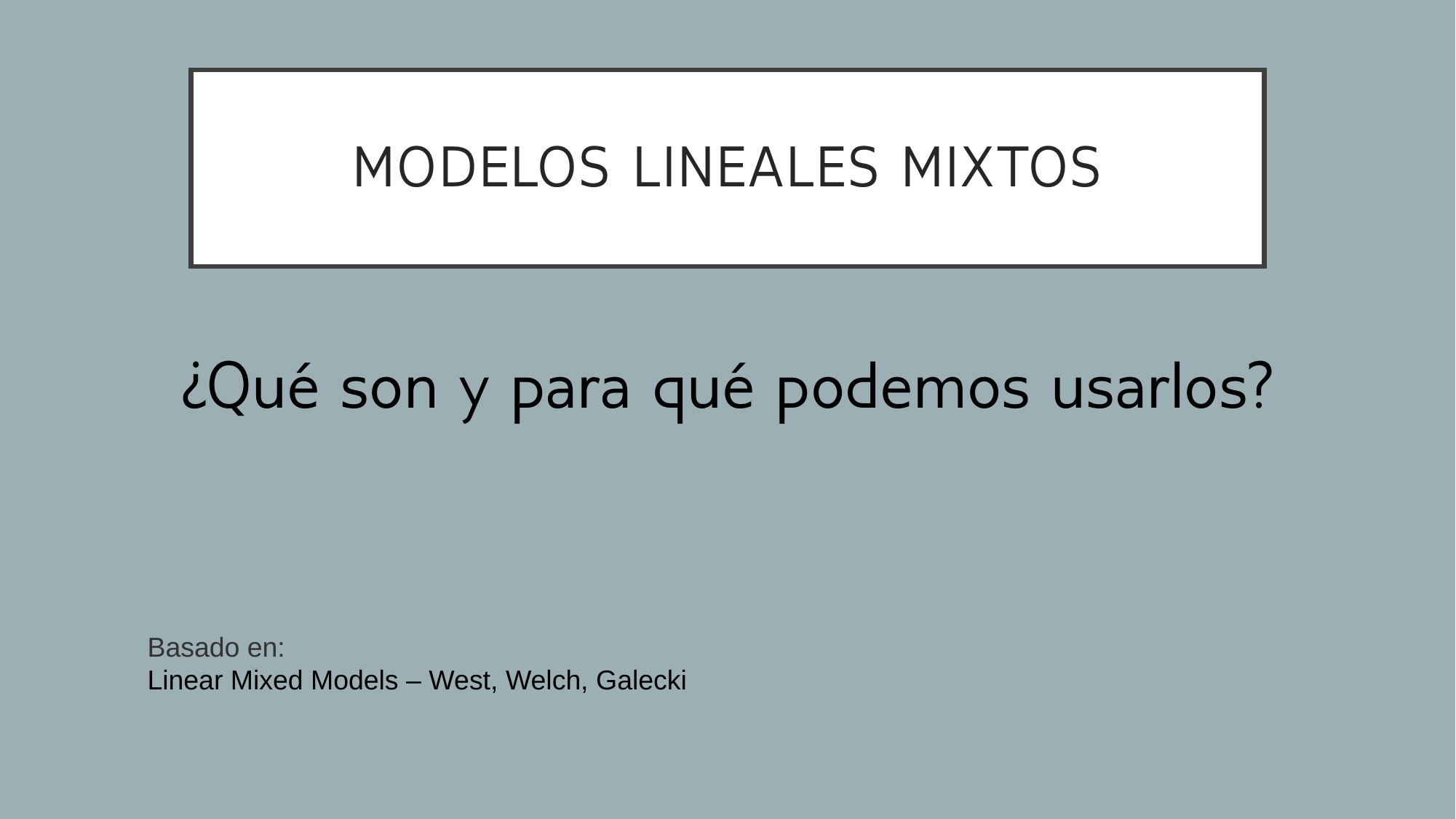

# MODELOS Lineales MIXTOS
¿Qué son y para qué podemos usarlos?

Basado en:
Linear Mixed Models – West, Welch, Galecki